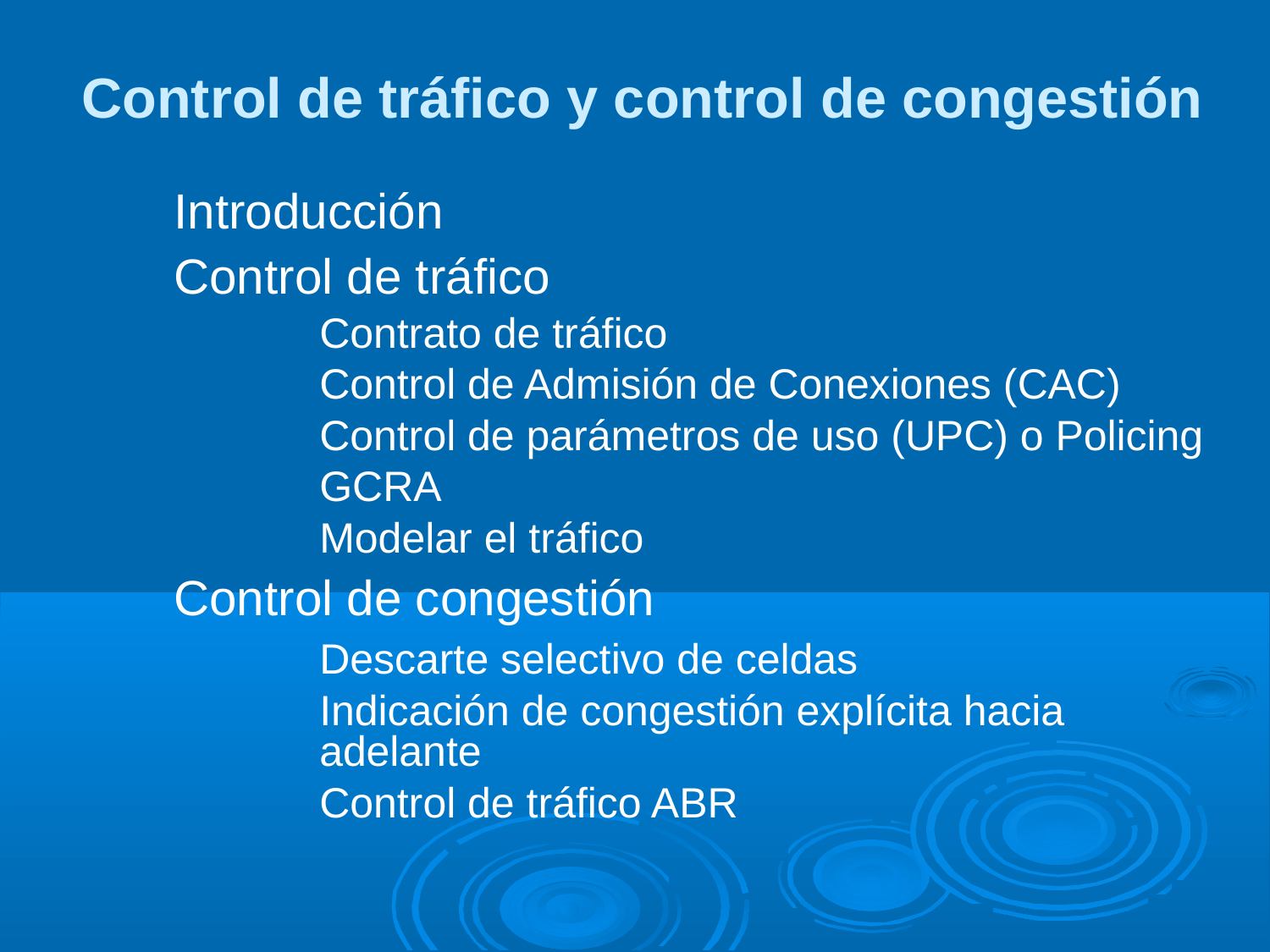

Control de tráfico y control de congestión
	Introducción
	Control de tráfico
	Contrato de tráfico
	Control de Admisión de Conexiones (CAC)
	Control de parámetros de uso (UPC) o Policing
	GCRA
	Modelar el tráfico
	Control de congestión
	Descarte selectivo de celdas
 	Indicación de congestión explícita hacia adelante
 	Control de tráfico ABR